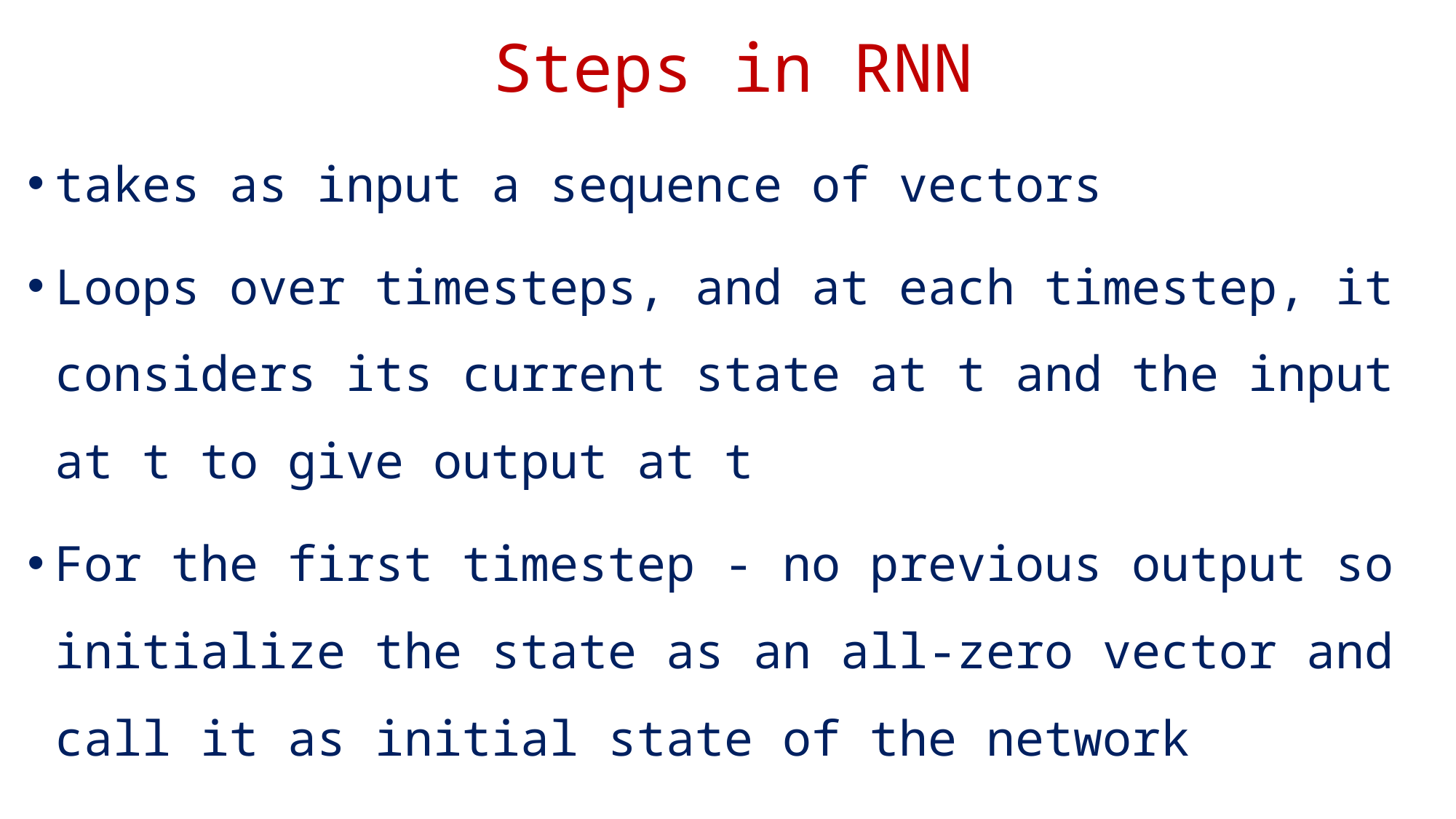

# Steps in RNN
takes as input a sequence of vectors
Loops over timesteps, and at each timestep, it considers its current state at t and the input at t to give output at t
For the first timestep - no previous output so initialize the state as an all-zero vector and call it as initial state of the network